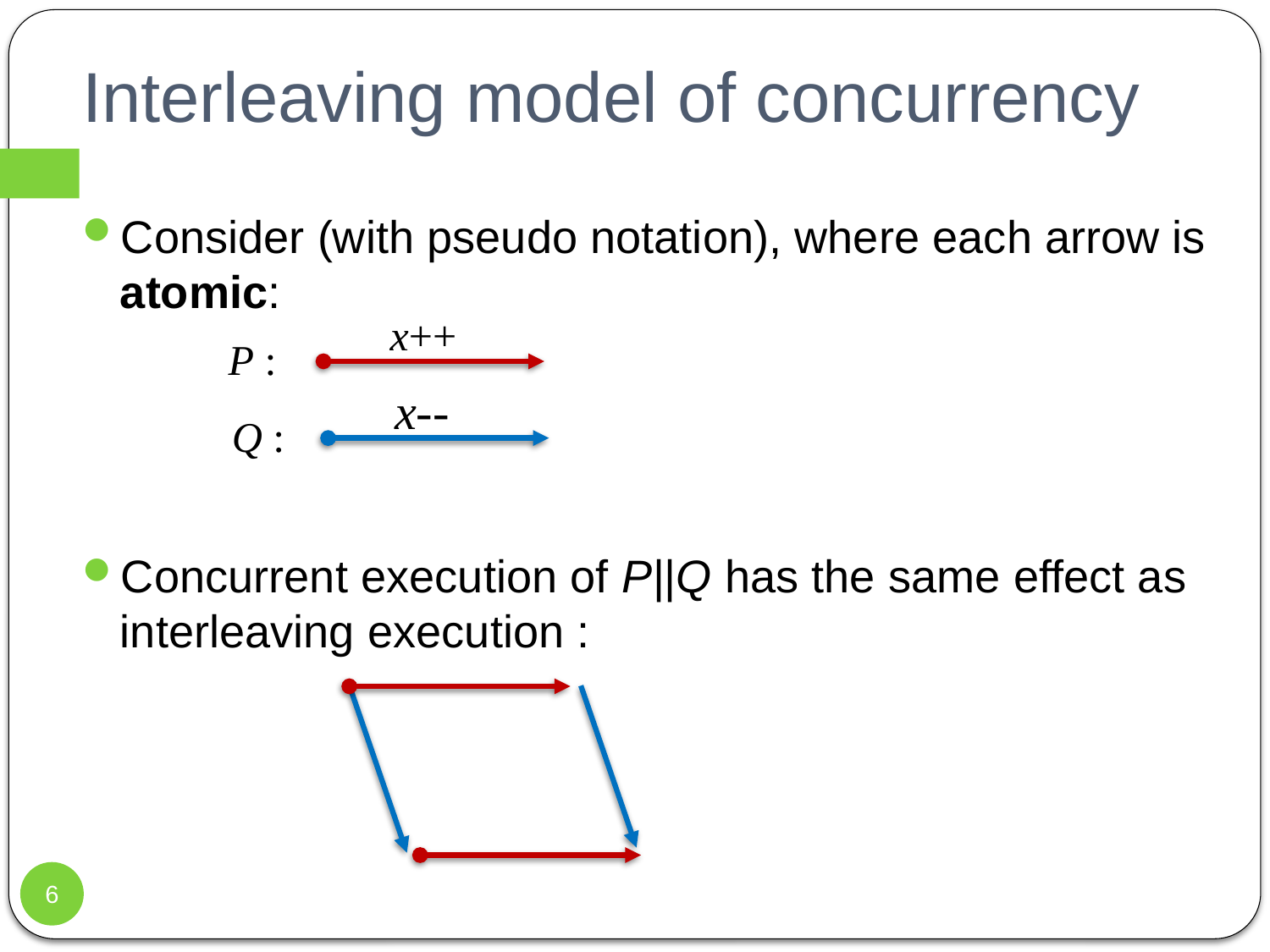

# Interleaving model of concurrency
Consider (with pseudo notation), where each arrow is atomic:
Concurrent execution of P||Q has the same effect as interleaving execution :

x++
P :
x--
Q :
6